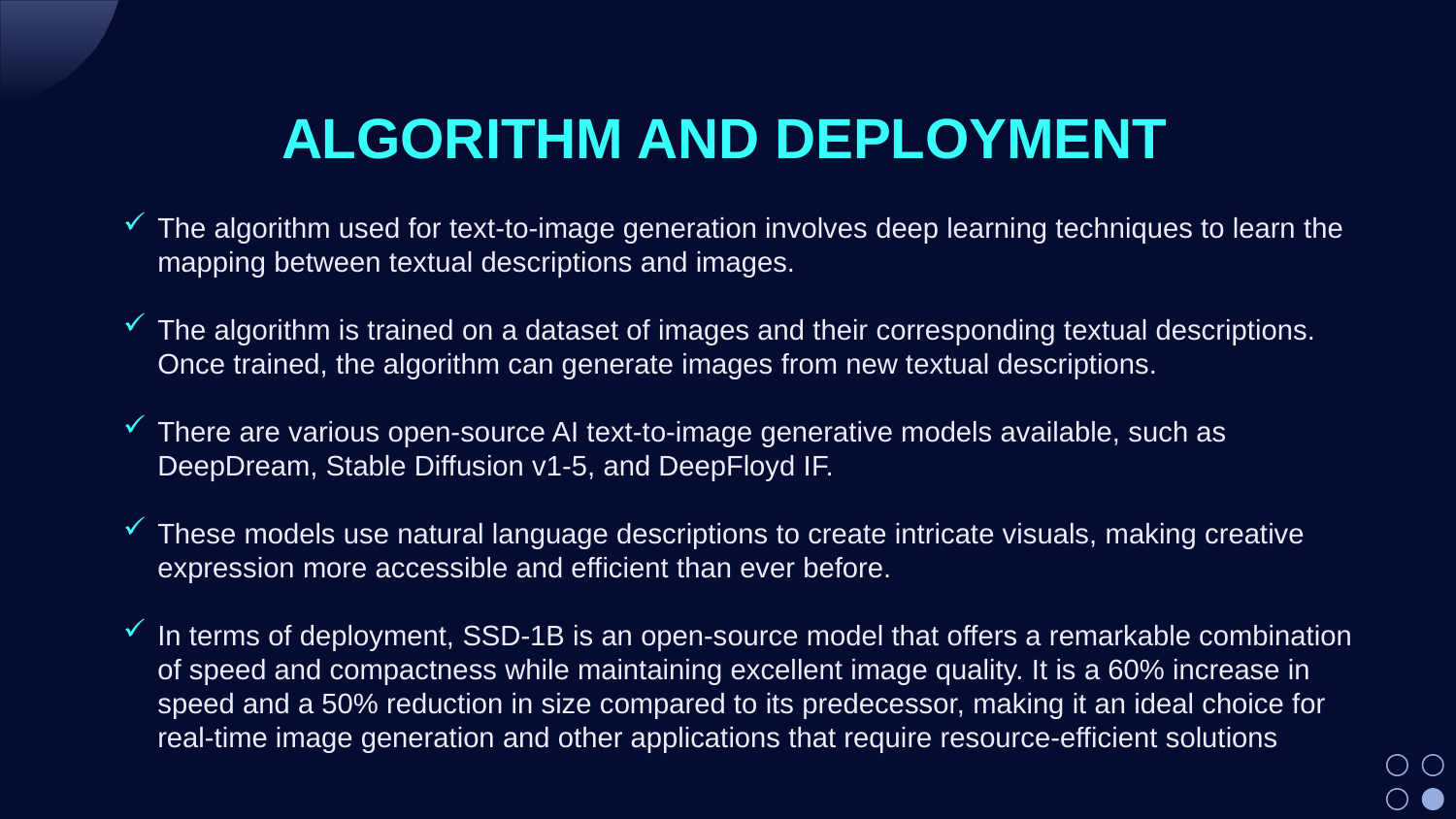

# ALGORITHM AND DEPLOYMENT
The algorithm used for text-to-image generation involves deep learning techniques to learn the mapping between textual descriptions and images.

The algorithm is trained on a dataset of images and their corresponding textual descriptions. Once trained, the algorithm can generate images from new textual descriptions.

There are various open-source AI text-to-image generative models available, such as DeepDream, Stable Diffusion v1-5, and DeepFloyd IF.

These models use natural language descriptions to create intricate visuals, making creative expression more accessible and efficient than ever before.

In terms of deployment, SSD-1B is an open-source model that offers a remarkable combination of speed and compactness while maintaining excellent image quality. It is a 60% increase in speed and a 50% reduction in size compared to its predecessor, making it an ideal choice for real-time image generation and other applications that require resource-efficient solutions